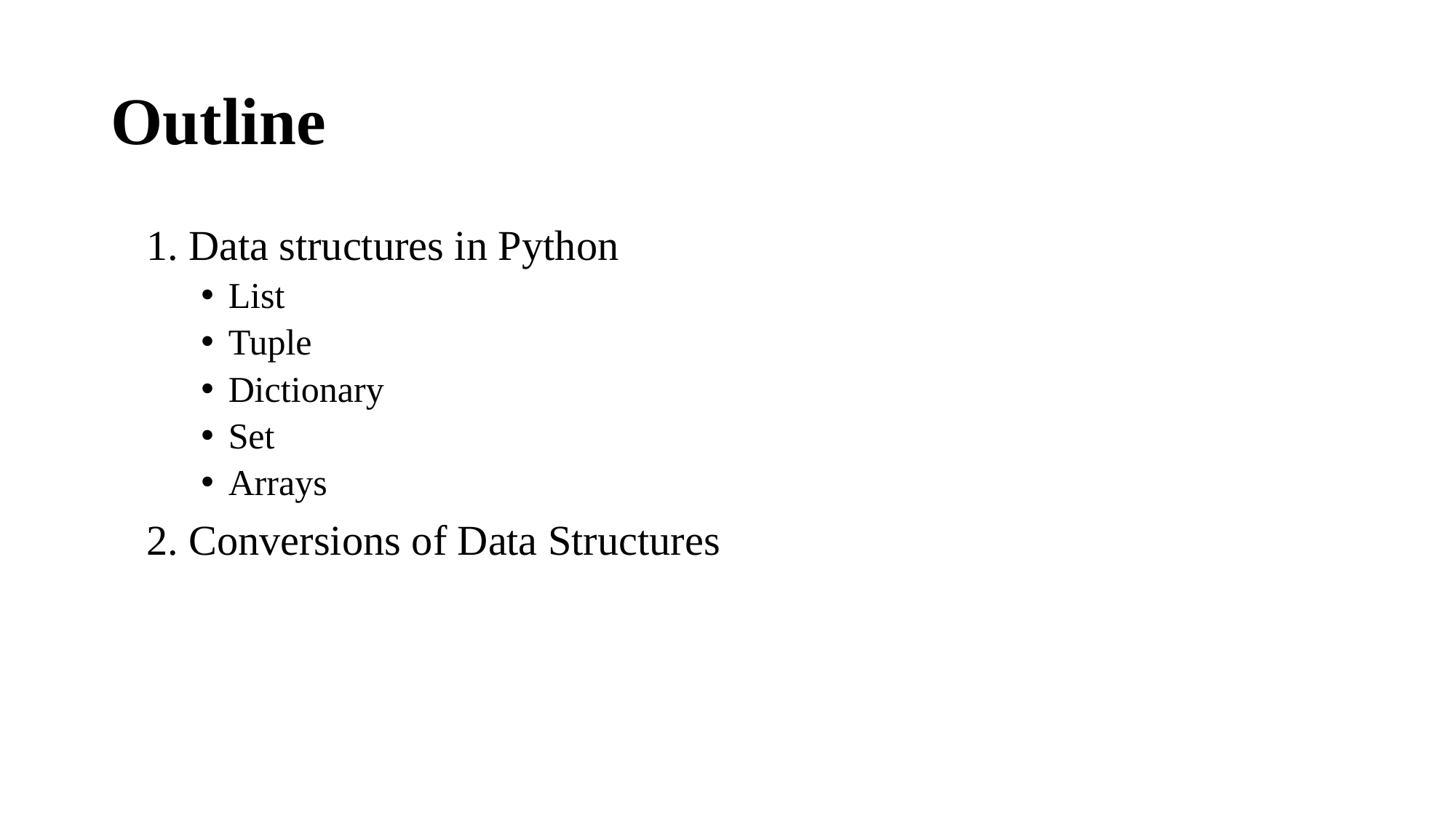

# Outline
1. Data structures in Python
List
Tuple
Dictionary
Set
Arrays
2. Conversions of Data Structures